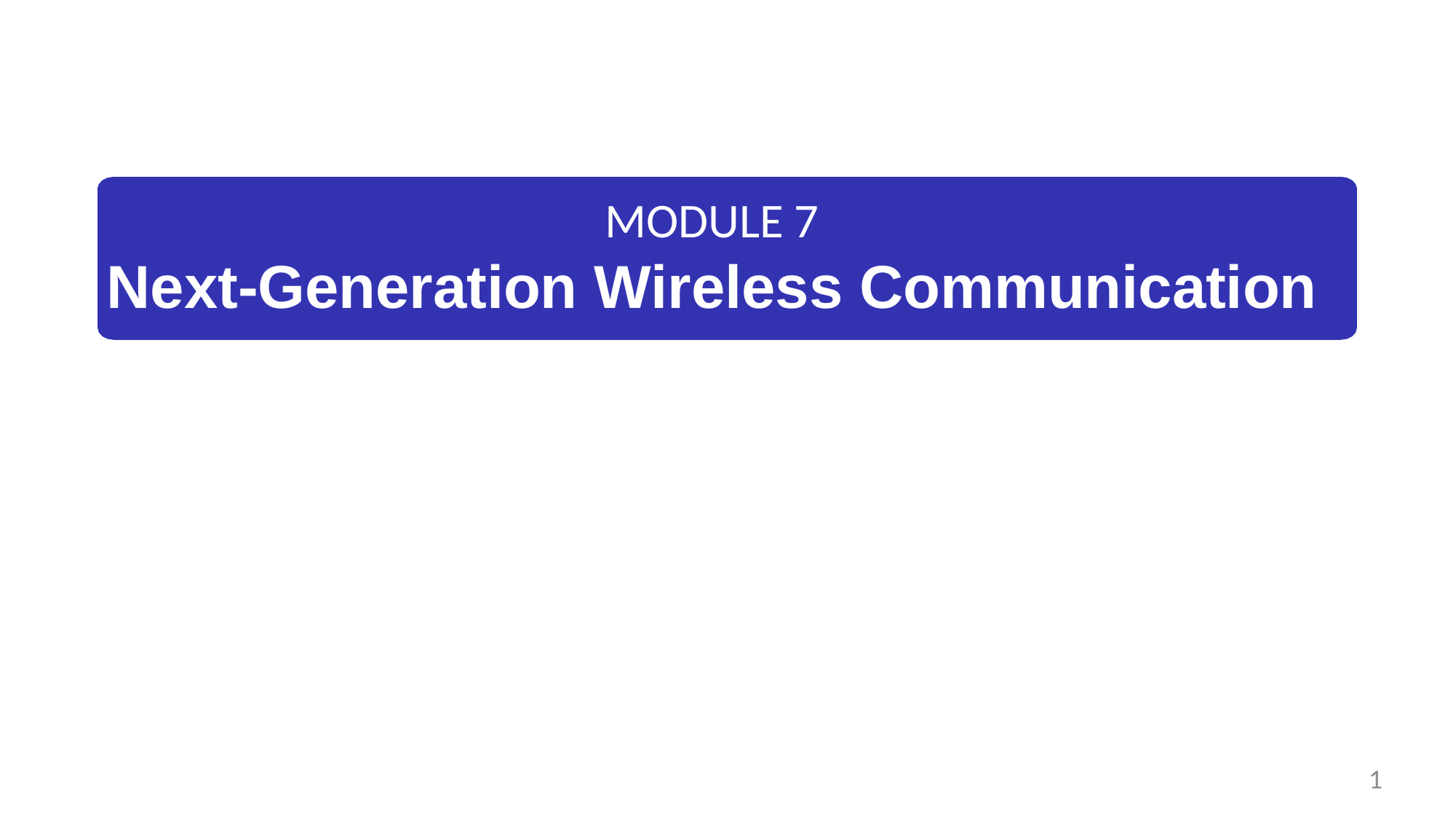

# MODULE 7 Next-Generation Wireless Communication

1